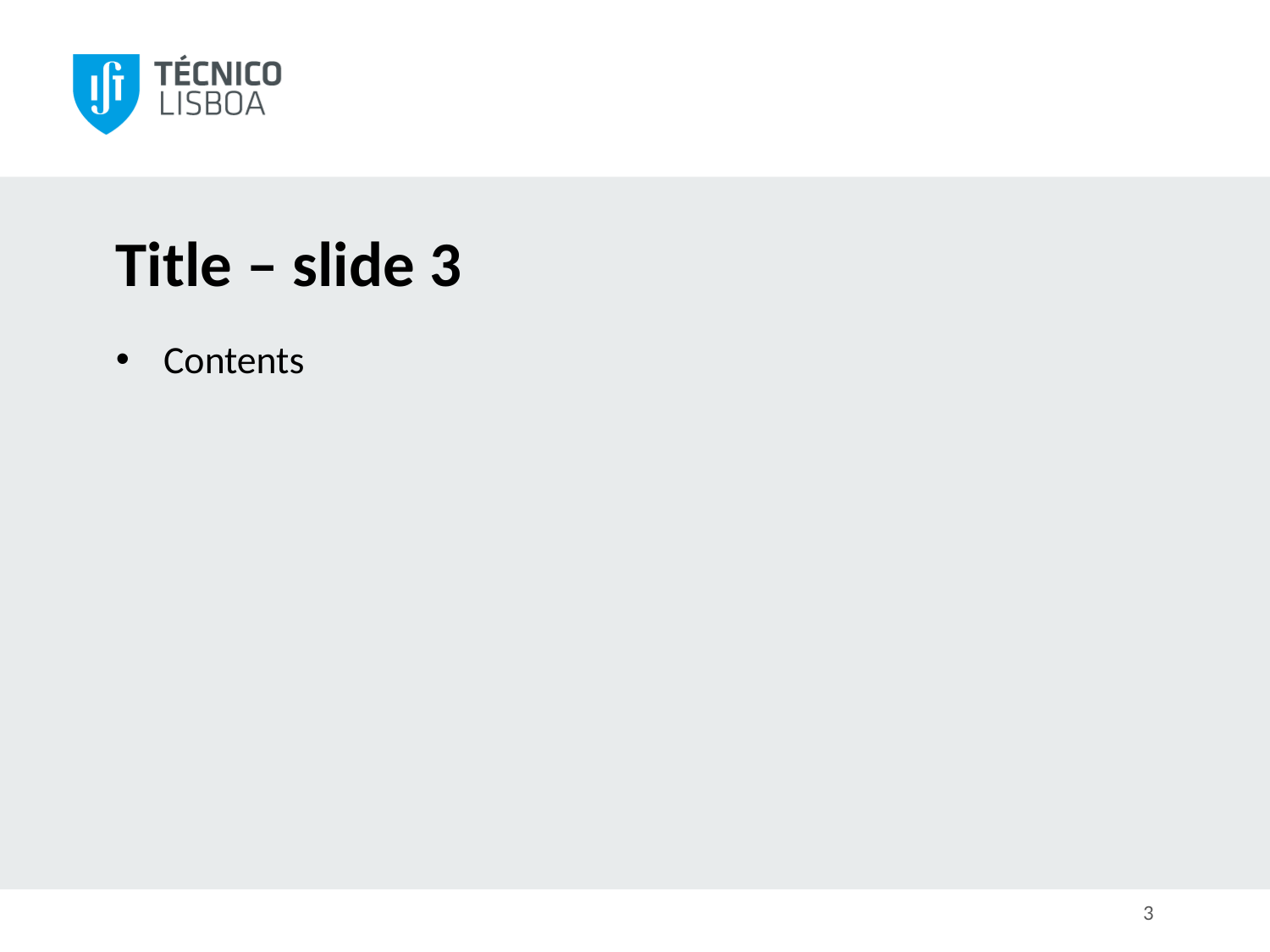

# Title – slide 3
Contents
3